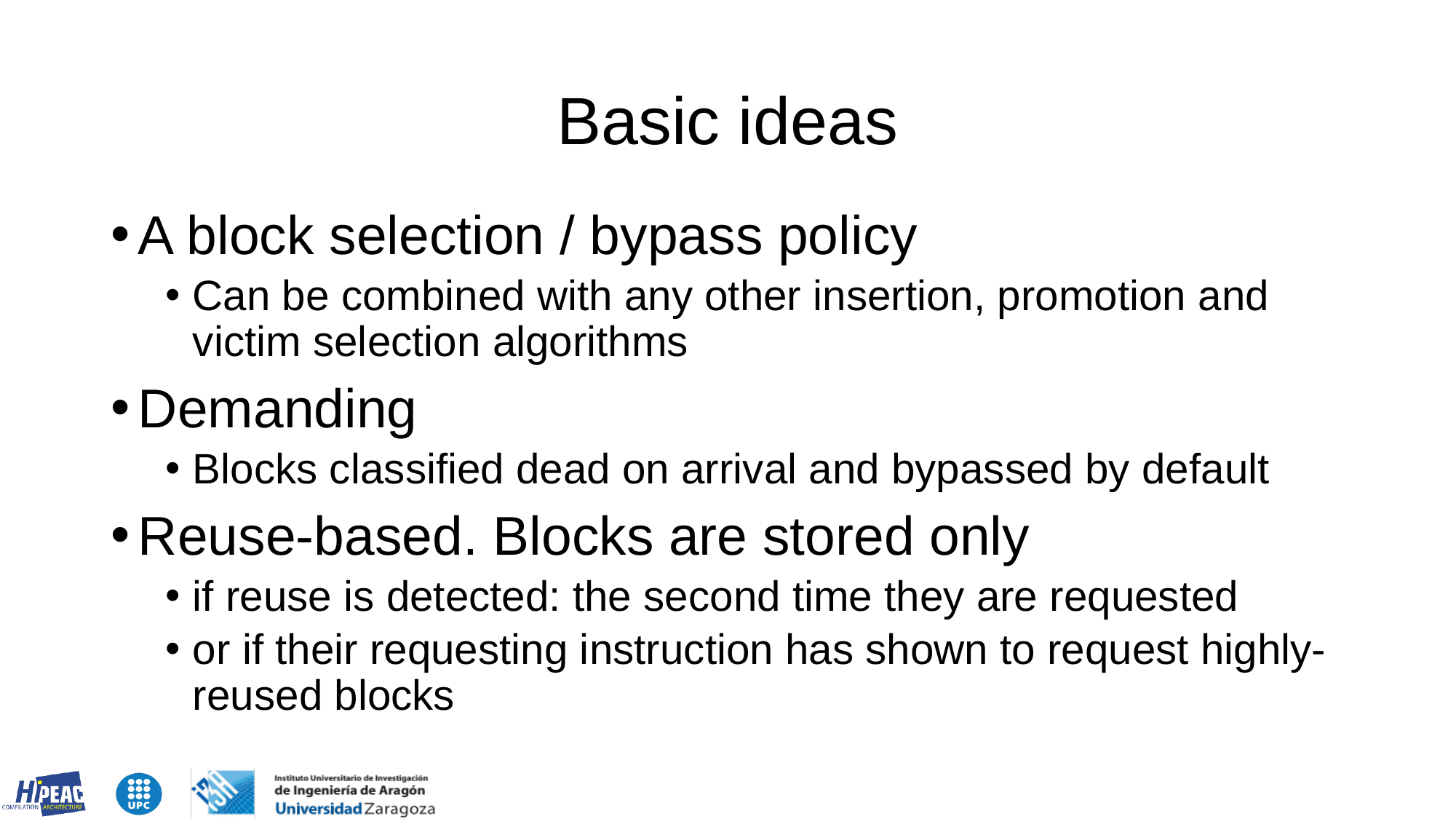

# Basic ideas
A block selection / bypass policy
Can be combined with any other insertion, promotion and victim selection algorithms
Demanding
Blocks classified dead on arrival and bypassed by default
Reuse-based. Blocks are stored only
if reuse is detected: the second time they are requested
or if their requesting instruction has shown to request highly-reused blocks